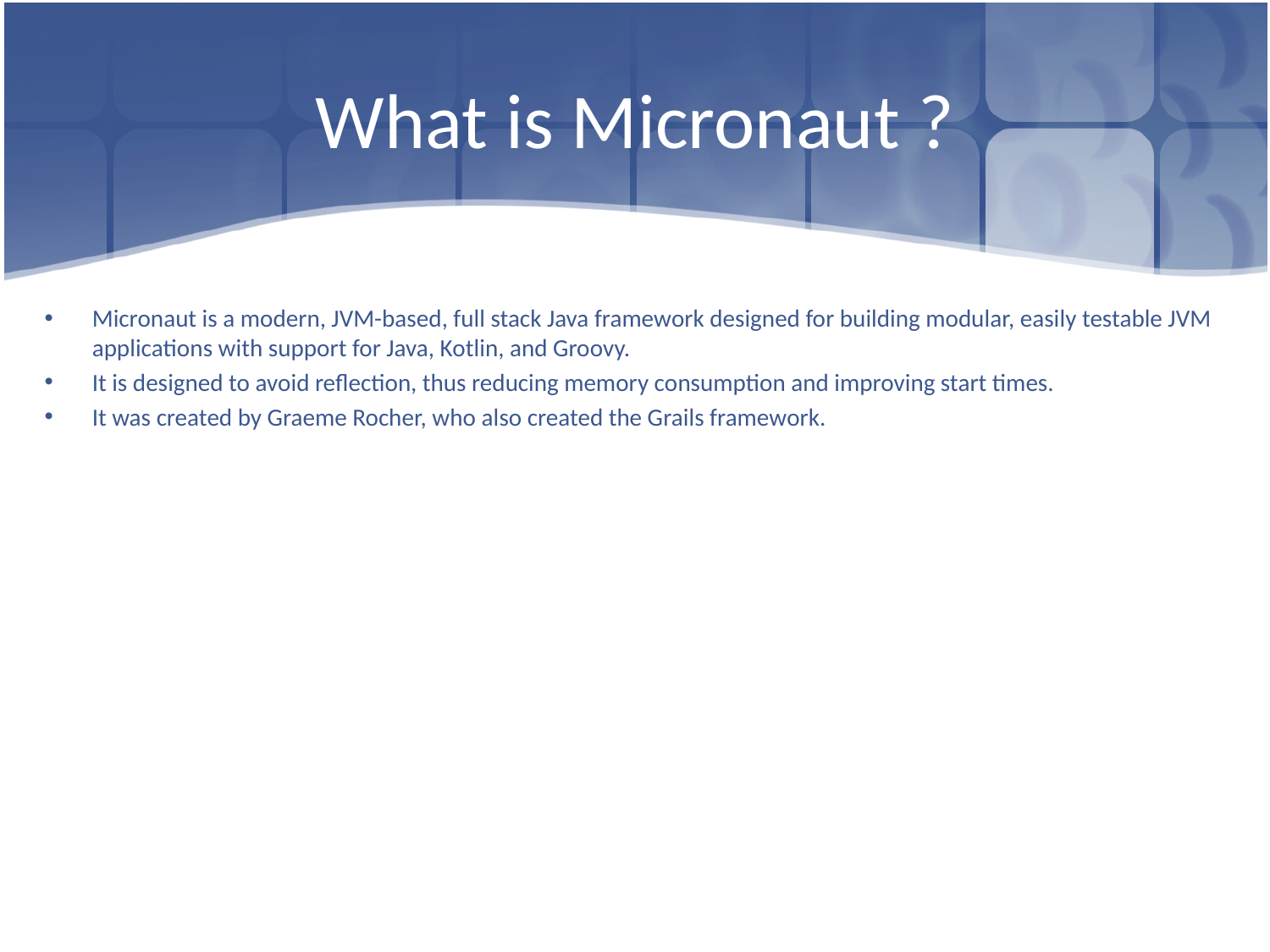

# What is Micronaut ?
Micronaut is a modern, JVM-based, full stack Java framework designed for building modular, easily testable JVM applications with support for Java, Kotlin, and Groovy.
It is designed to avoid reflection, thus reducing memory consumption and improving start times.
It was created by Graeme Rocher, who also created the Grails framework.